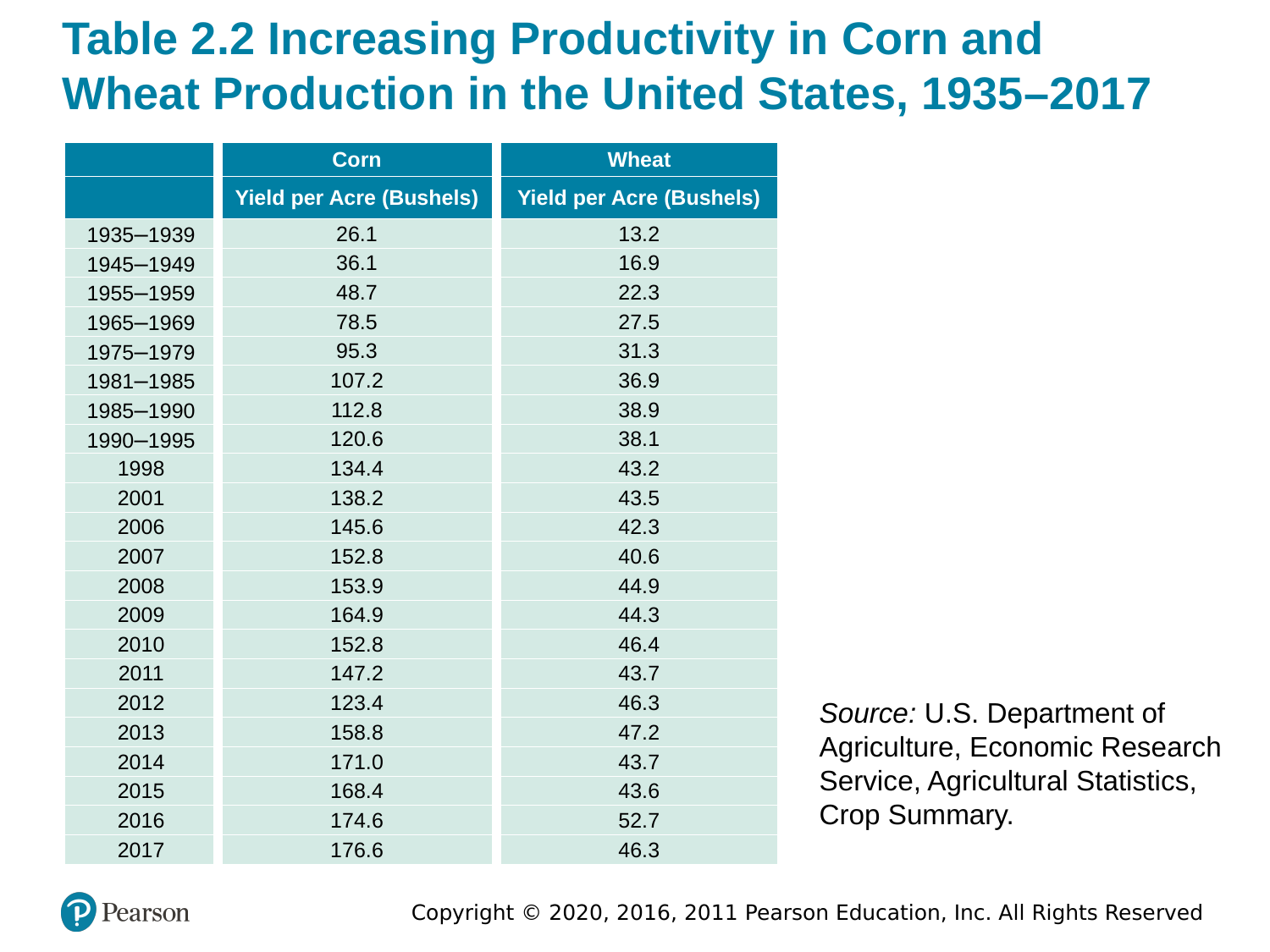

# Table 2.2 Increasing Productivity in Corn and Wheat Production in the United States, 1935–2017
| Blank | Corn | Wheat |
| --- | --- | --- |
| Blank | Yield per Acre (Bushels) | Yield per Acre (Bushels) |
| 1935–1939 | 26.1 | 13.2 |
| 1945–1949 | 36.1 | 16.9 |
| 1955–1959 | 48.7 | 22.3 |
| 1965–1969 | 78.5 | 27.5 |
| 1975–1979 | 95.3 | 31.3 |
| 1981–1985 | 107.2 | 36.9 |
| 1985–1990 | 112.8 | 38.9 |
| 1990–1995 | 120.6 | 38.1 |
| 1998 | 134.4 | 43.2 |
| 2001 | 138.2 | 43.5 |
| 2006 | 145.6 | 42.3 |
| 2007 | 152.8 | 40.6 |
| 2008 | 153.9 | 44.9 |
| 2009 | 164.9 | 44.3 |
| 2010 | 152.8 | 46.4 |
| 2011 | 147.2 | 43.7 |
| 2012 | 123.4 | 46.3 |
| 2013 | 158.8 | 47.2 |
| 2014 | 171.0 | 43.7 |
| 2015 | 168.4 | 43.6 |
| 2016 | 174.6 | 52.7 |
| 2017 | 176.6 | 46.3 |
Source: U.S. Department of Agriculture, Economic Research Service, Agricultural Statistics, Crop Summary.